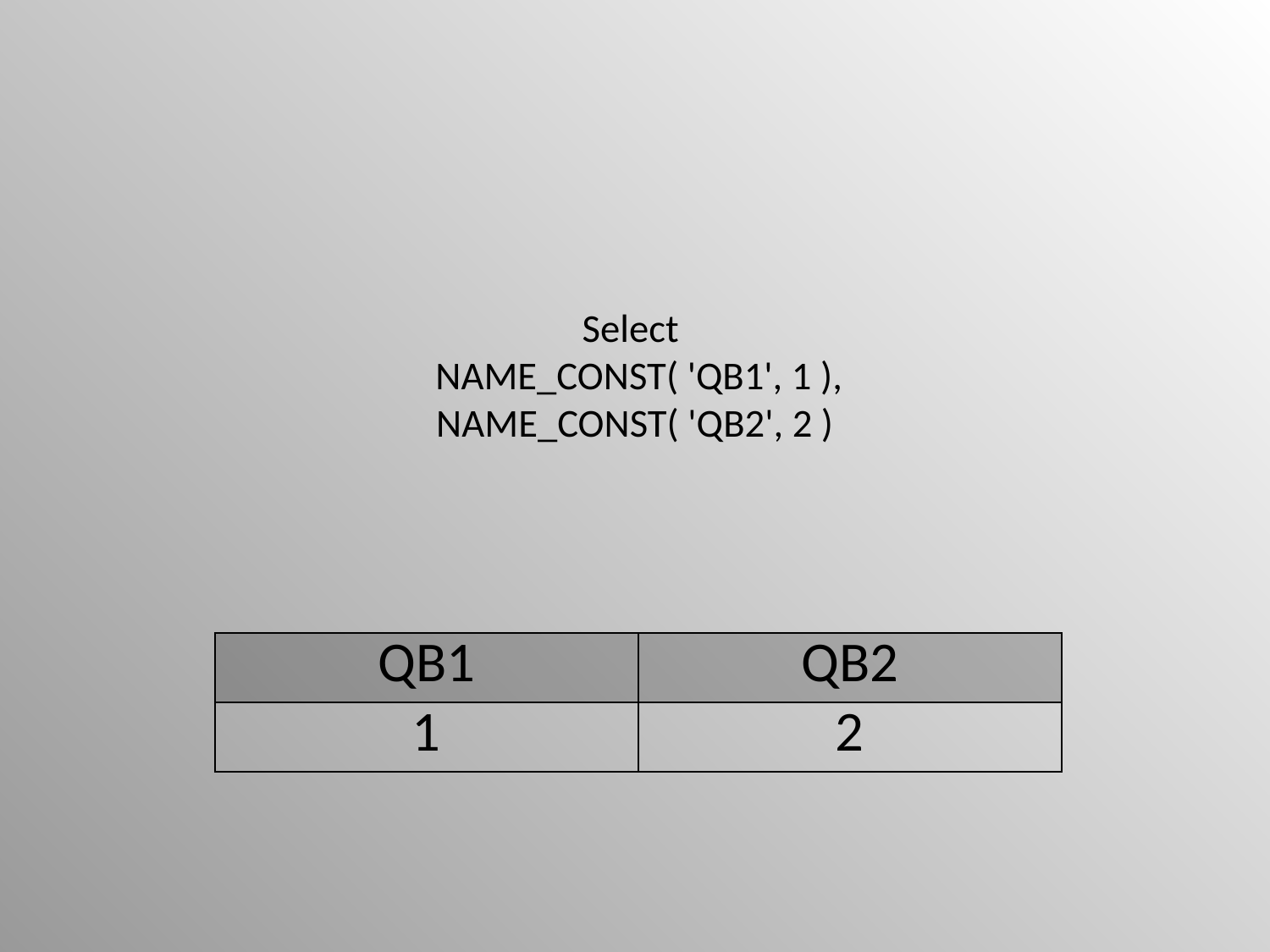

# Select NAME_CONST( 'QB1', 1 ), NAME_CONST( 'QB2', 2 )

| QB1 | QB2 |
| --- | --- |
| 1 | 2 |